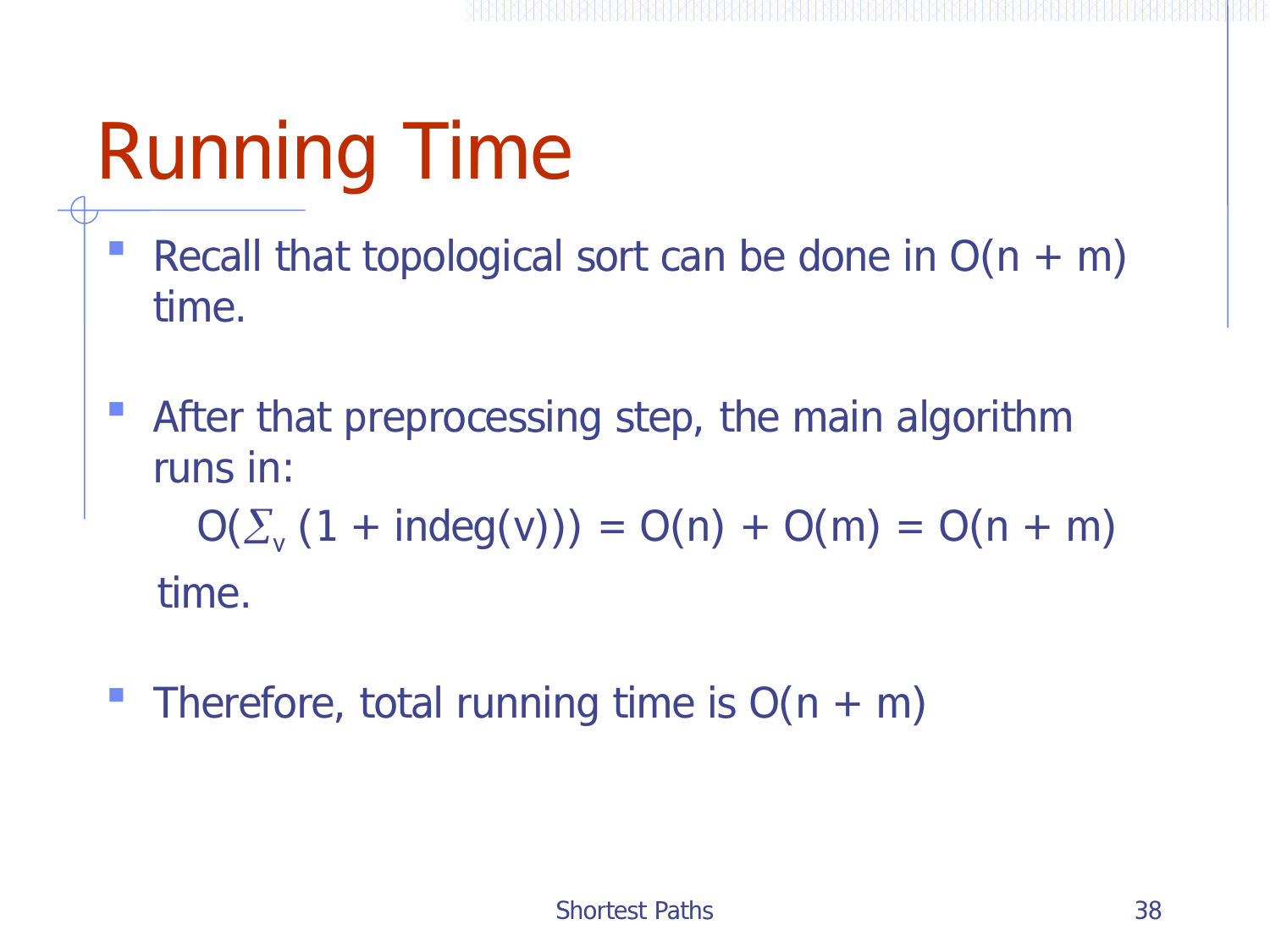

# Running Time
Recall that topological sort can be done in O(n + m) time.
After that preprocessing step, the main algorithm runs in:
       O(∑v (1 + indeg(v))) = O(n) + O(m) = O(n + m)
    time.
Therefore, total running time is O(n + m)
Shortest Paths
38